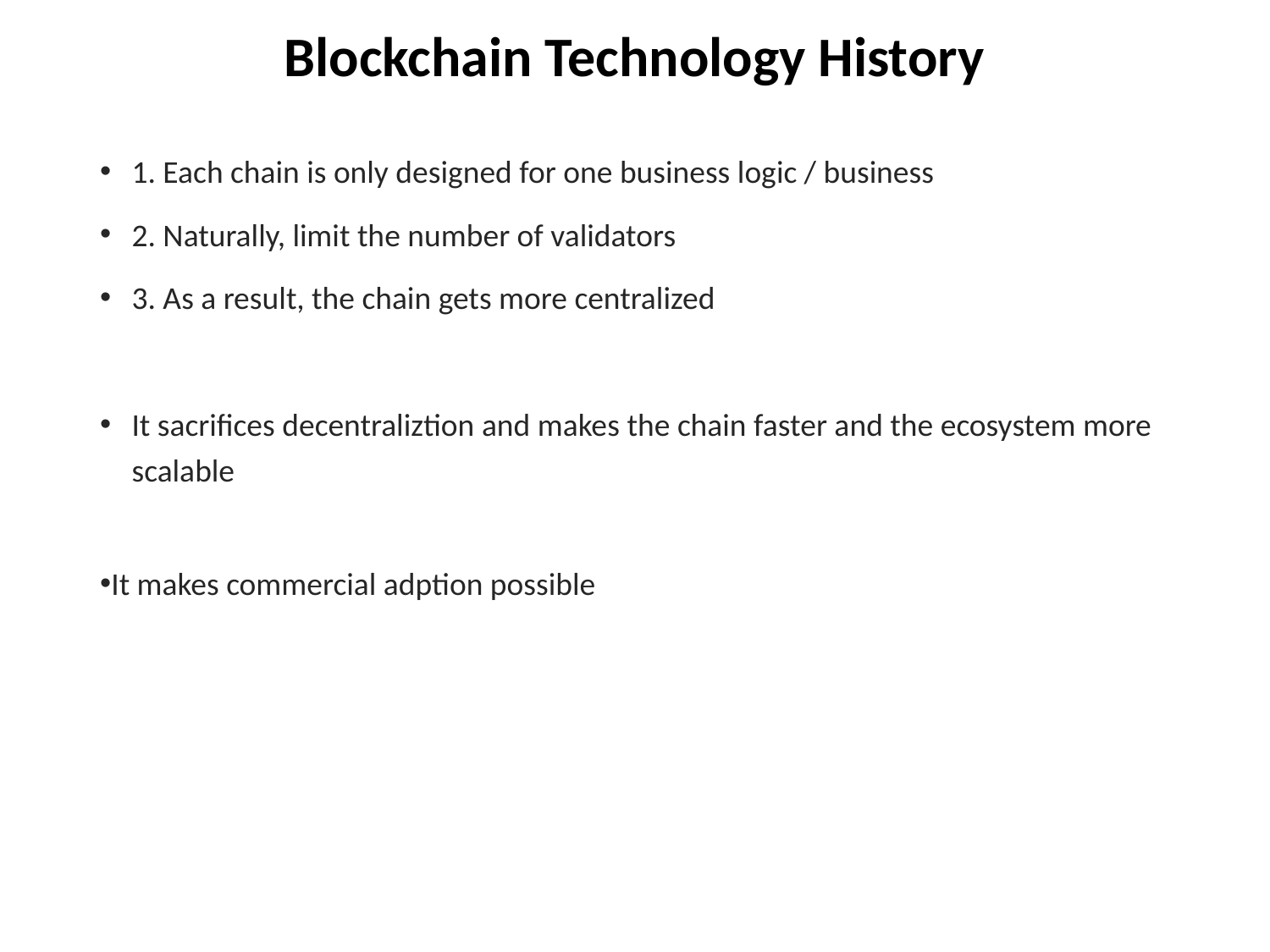

# Blockchain Technology History
1. Each chain is only designed for one business logic / business
2. Naturally, limit the number of validators
3. As a result, the chain gets more centralized

It sacrifices decentraliztion and makes the chain faster and the ecosystem more scalable

It makes commercial adption possible